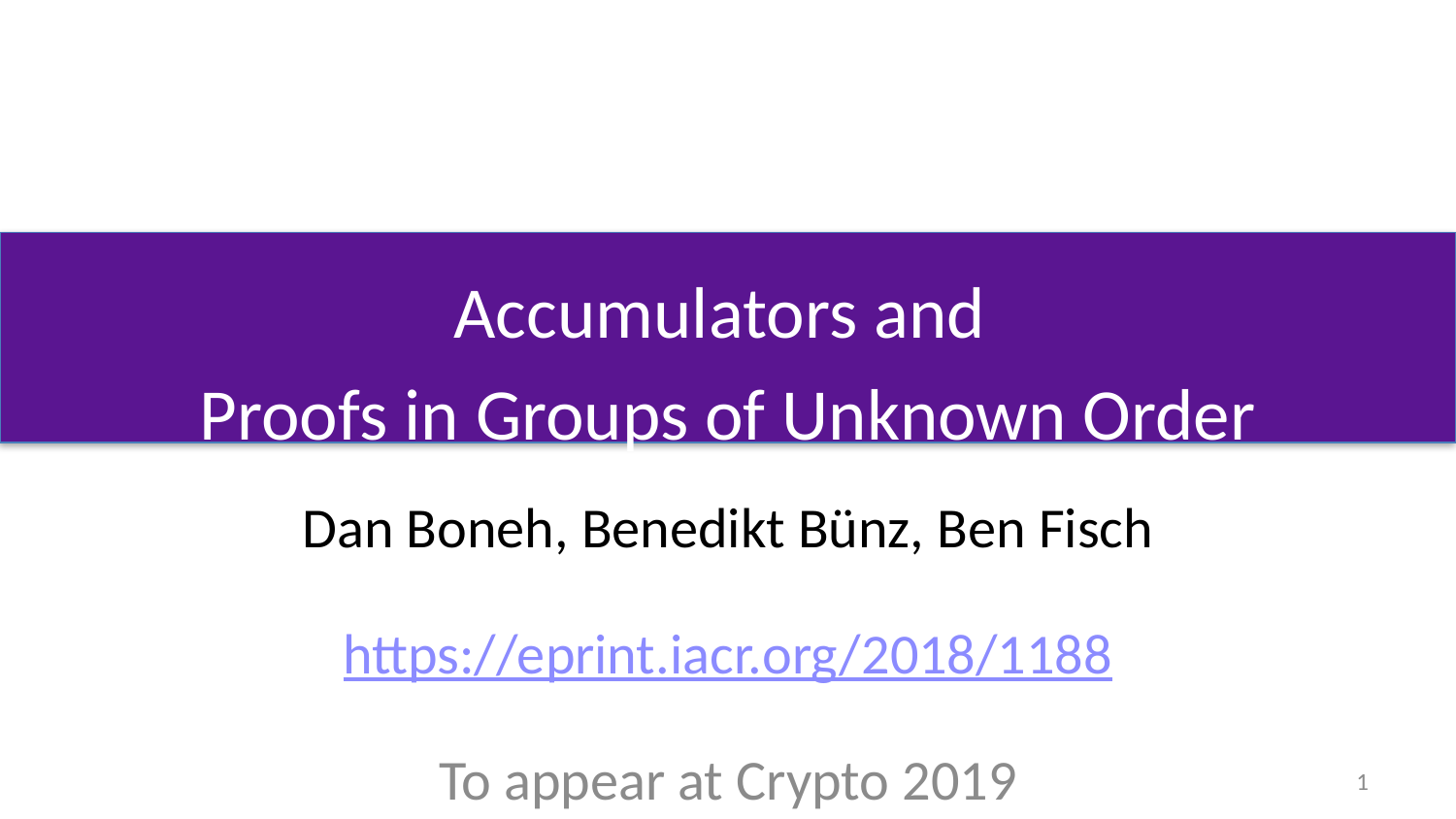

# Accumulators and Proofs in Groups of Unknown Order
Dan Boneh, Benedikt Bünz, Ben Fisch
https://eprint.iacr.org/2018/1188
To appear at Crypto 2019
1